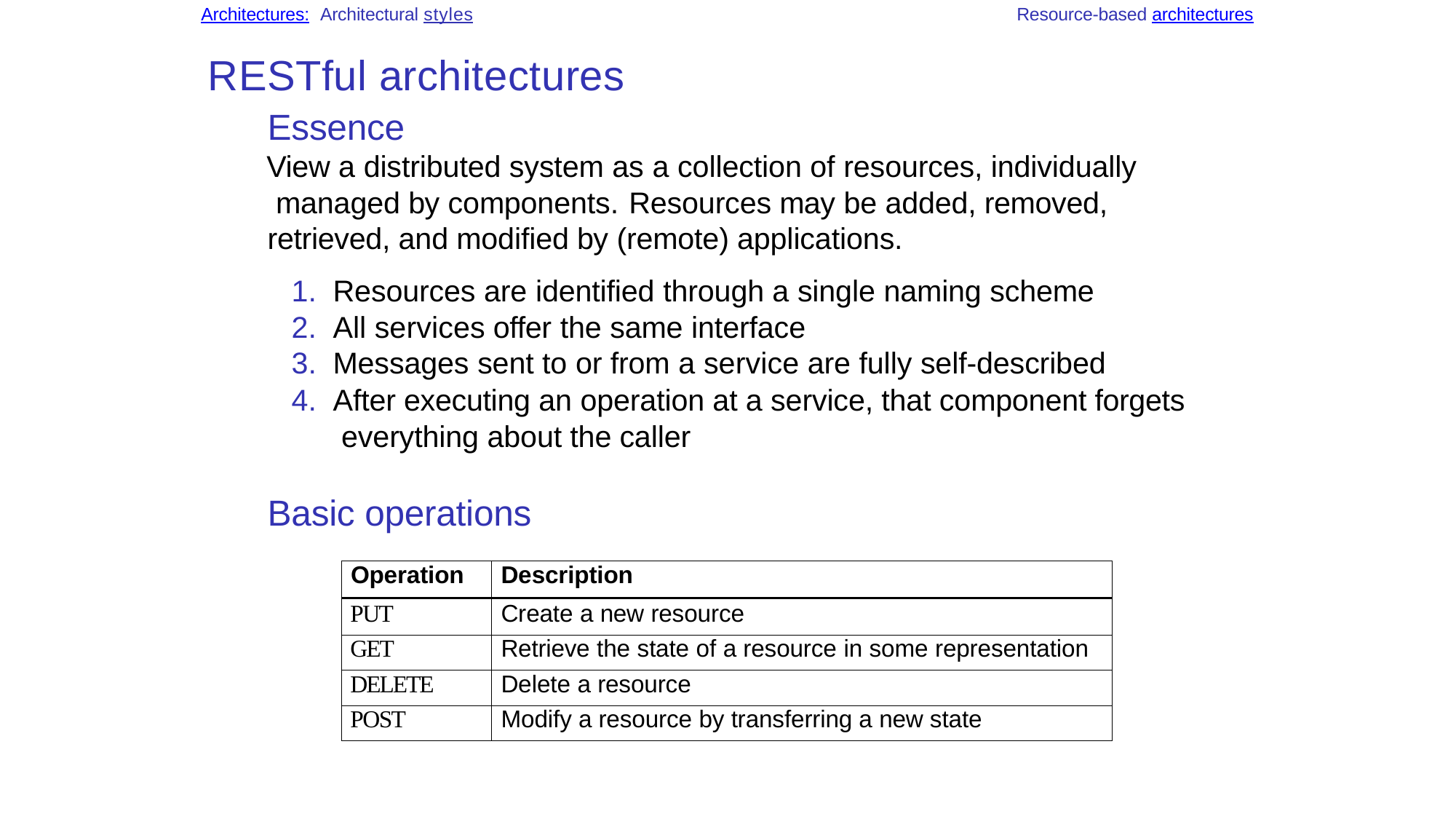

Architectures: Architectural styles	Resource-based architectures
# RESTful architectures
Essence
View a distributed system as a collection of resources, individually  managed by components. Resources may be added, removed,  retrieved, and modified by (remote) applications.
Resources are identified through a single naming scheme
All services offer the same interface
Messages sent to or from a service are fully self-described
After executing an operation at a service, that component forgets  everything about the caller

Basic operations
| Operation | Description |
| --- | --- |
| PUT | Create a new resource |
| GET | Retrieve the state of a resource in some representation |
| DELETE | Delete a resource |
| POST | Modify a resource by transferring a new state |
9 / 36